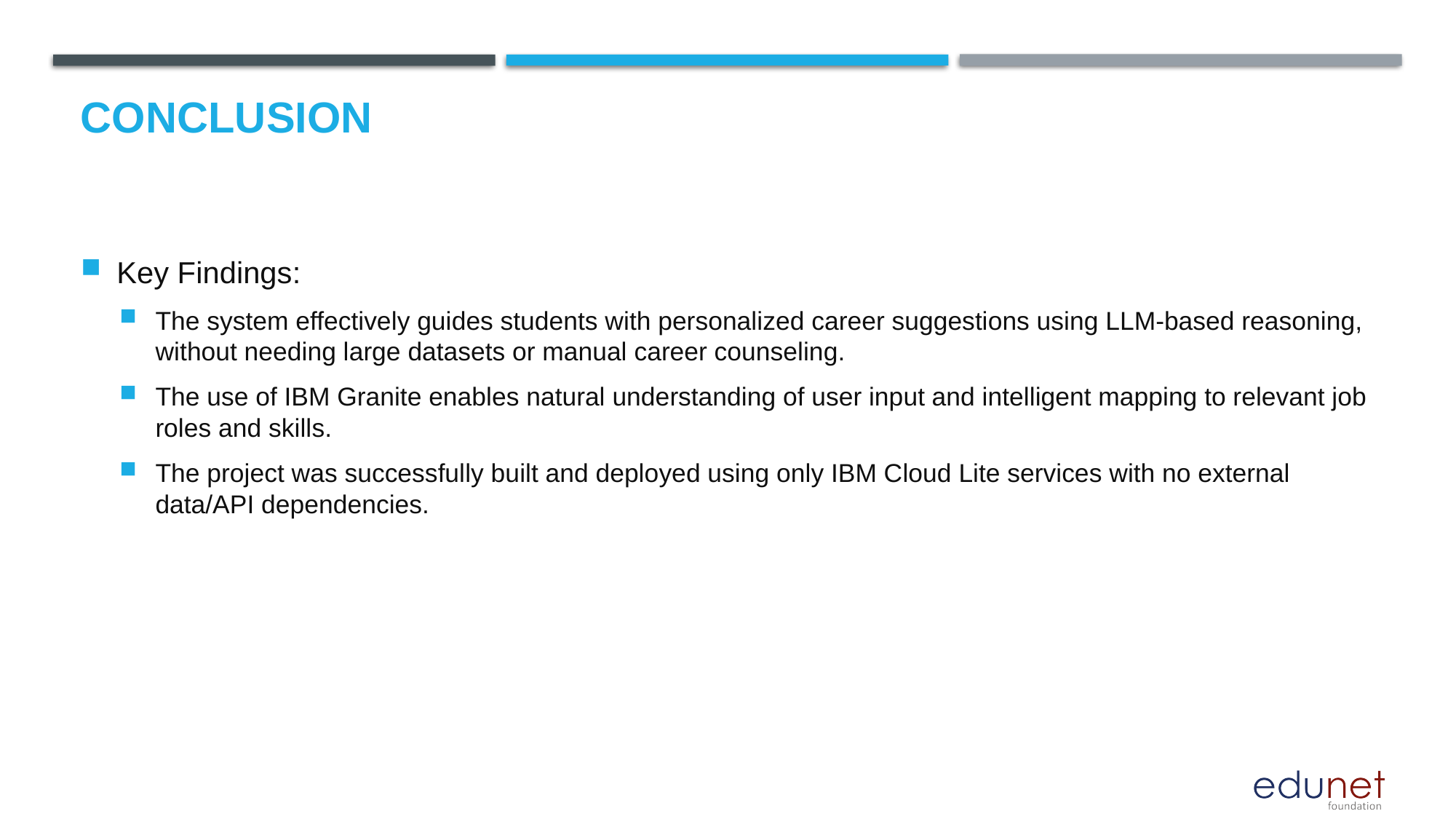

# Conclusion
Key Findings:
The system effectively guides students with personalized career suggestions using LLM-based reasoning, without needing large datasets or manual career counseling.
The use of IBM Granite enables natural understanding of user input and intelligent mapping to relevant job roles and skills.
The project was successfully built and deployed using only IBM Cloud Lite services with no external data/API dependencies.